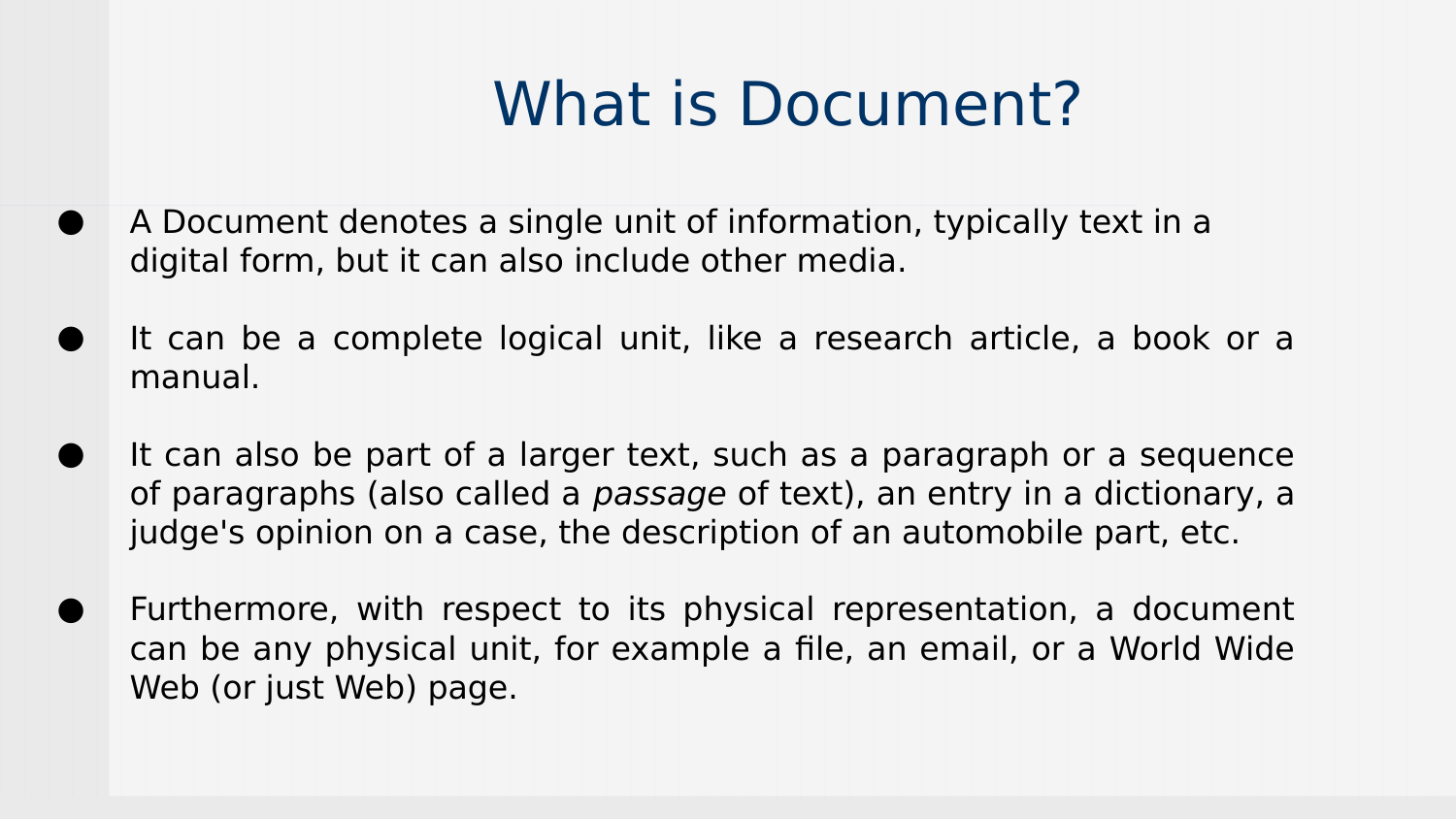

# What is Document?
A Document denotes a single unit of information, typically text in a digital form, but it can also include other media.

It can be a complete logical unit, like a research article, a book or a manual.

It can also be part of a larger text, such as a paragraph or a sequence of paragraphs (also called a passage of text), an entry in a dictionary, a judge's opinion on a case, the description of an automobile part, etc.

Furthermore, with respect to its physical representation, a document can be any physical unit, for example a file, an email, or a World Wide Web (or just Web) page.